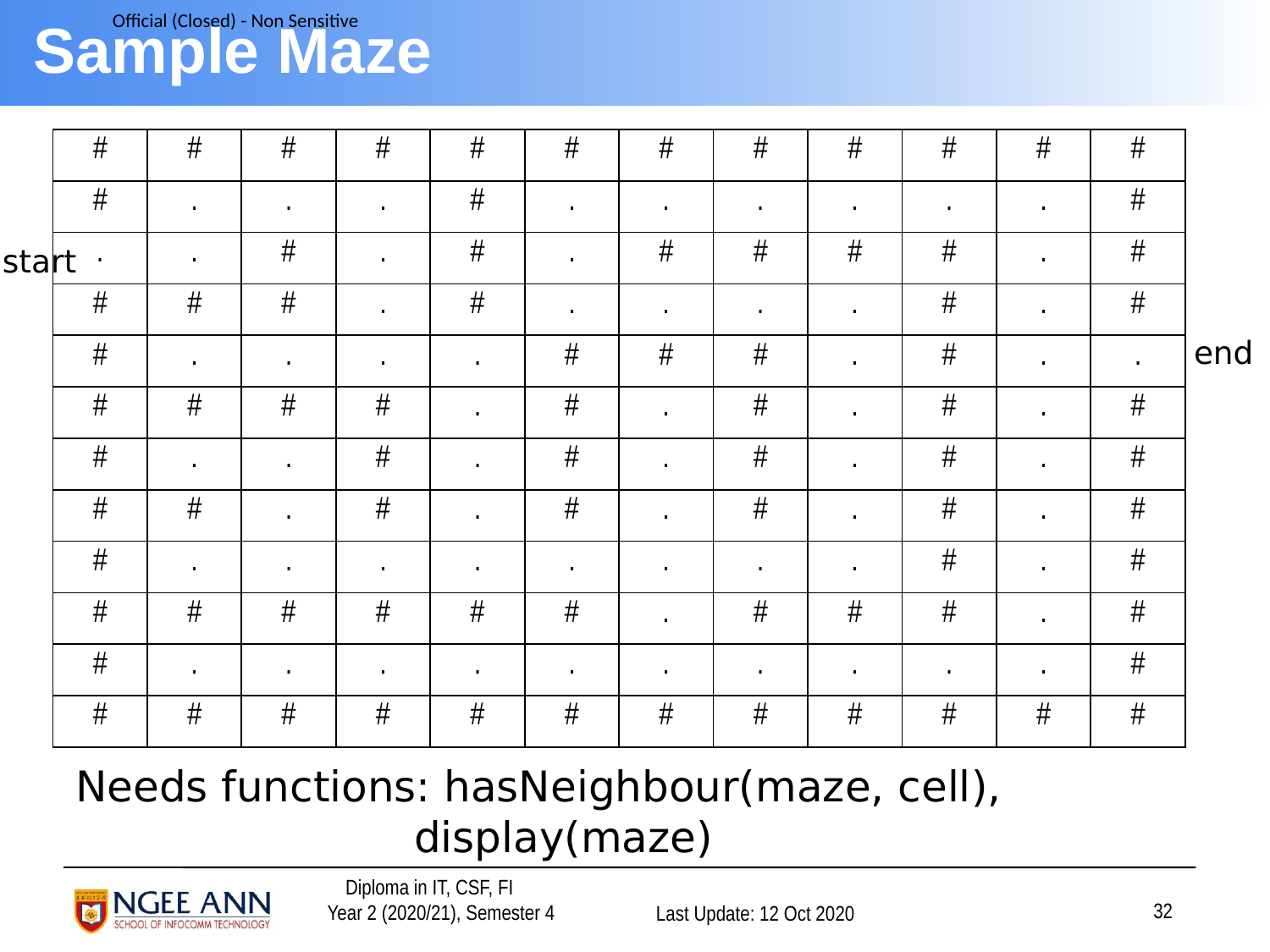

# Sample Maze
| # | # | # | # | # | # | # | # | # | # | # | # |
| --- | --- | --- | --- | --- | --- | --- | --- | --- | --- | --- | --- |
| # | . | . | . | # | . | . | . | . | . | . | # |
| . | . | # | . | # | . | # | # | # | # | . | # |
| # | # | # | . | # | . | . | . | . | # | . | # |
| # | . | . | . | . | # | # | # | . | # | . | . |
| # | # | # | # | . | # | . | # | . | # | . | # |
| # | . | . | # | . | # | . | # | . | # | . | # |
| # | # | . | # | . | # | . | # | . | # | . | # |
| # | . | . | . | . | . | . | . | . | # | . | # |
| # | # | # | # | # | # | . | # | # | # | . | # |
| # | . | . | . | . | . | . | . | . | . | . | # |
| # | # | # | # | # | # | # | # | # | # | # | # |
start
end
Needs functions: hasNeighbour(maze, cell),
                         display(maze)